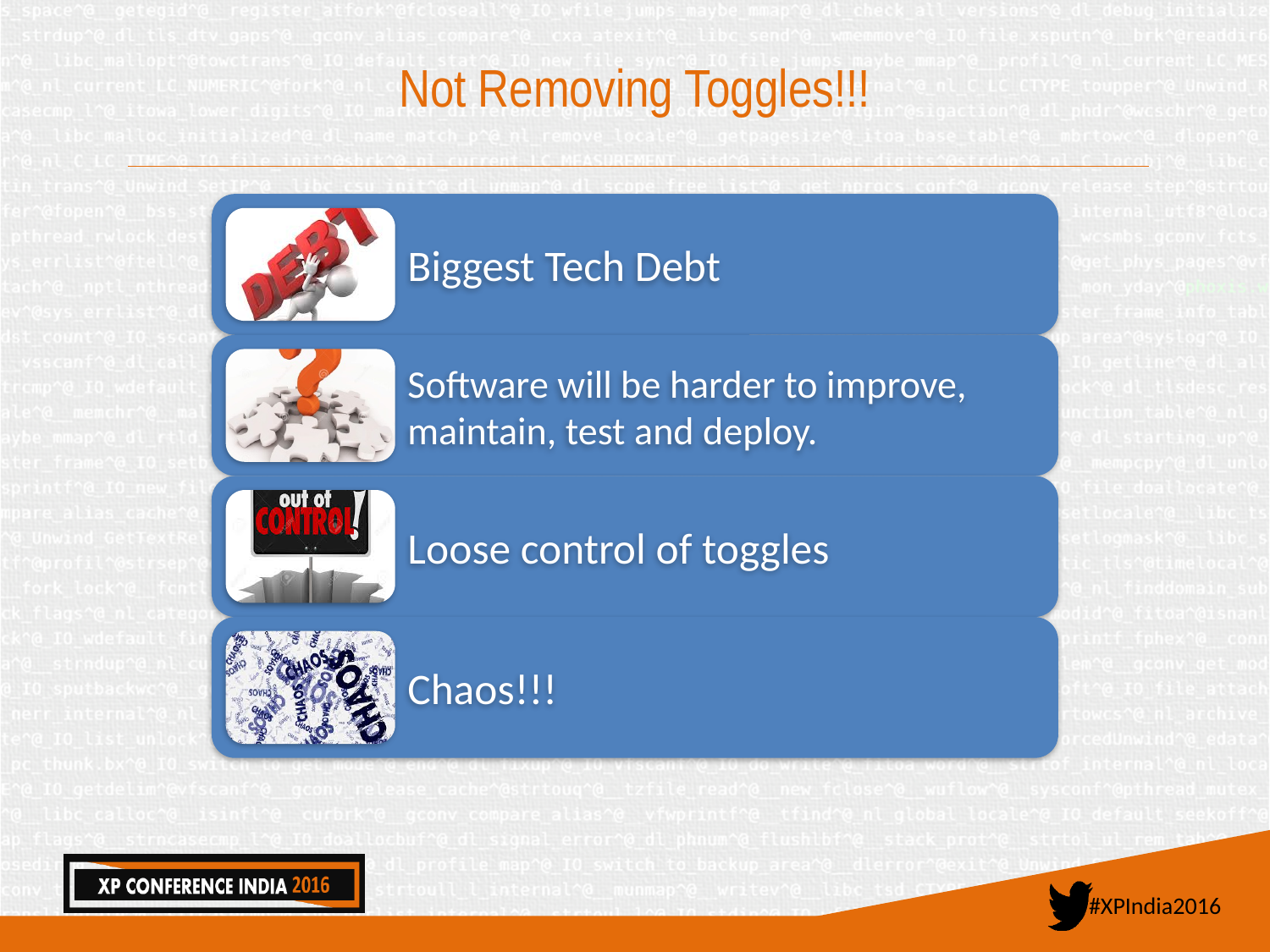

# Not Removing Toggles!!!
Software will be harder to improve, maintain, test and deploy.
Loose control of toggles
Chaos!!!
Biggest Tech Debt